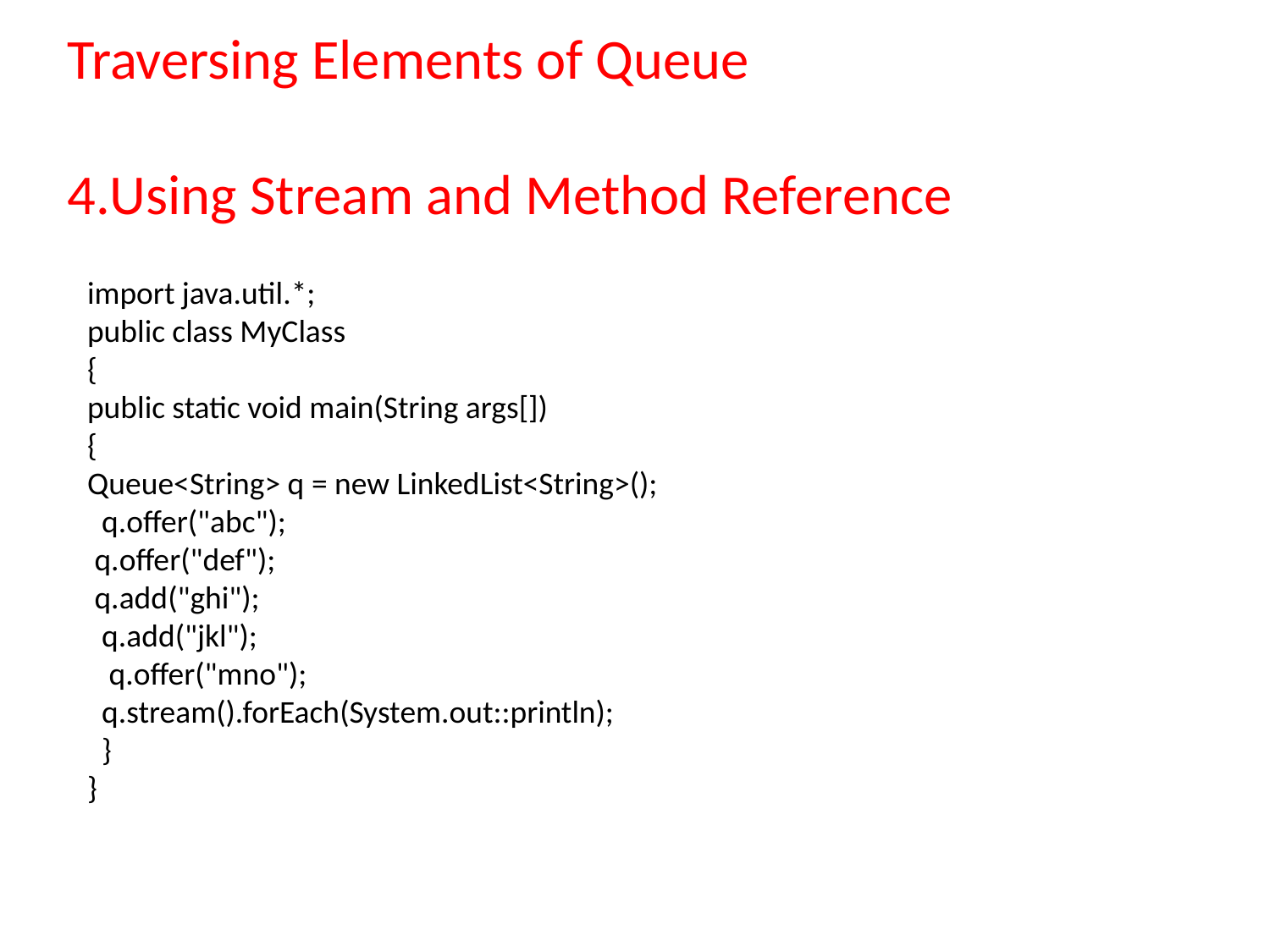

Traversing Elements of Queue

4.Using Stream and Method Reference
import java.util.*;
public class MyClass
{
public static void main(String args[])
{
Queue<String> q = new LinkedList<String>();
  q.offer("abc");
 q.offer("def");
 q.add("ghi");
  q.add("jkl");
   q.offer("mno");
  q.stream().forEach(System.out::println);
  }
}